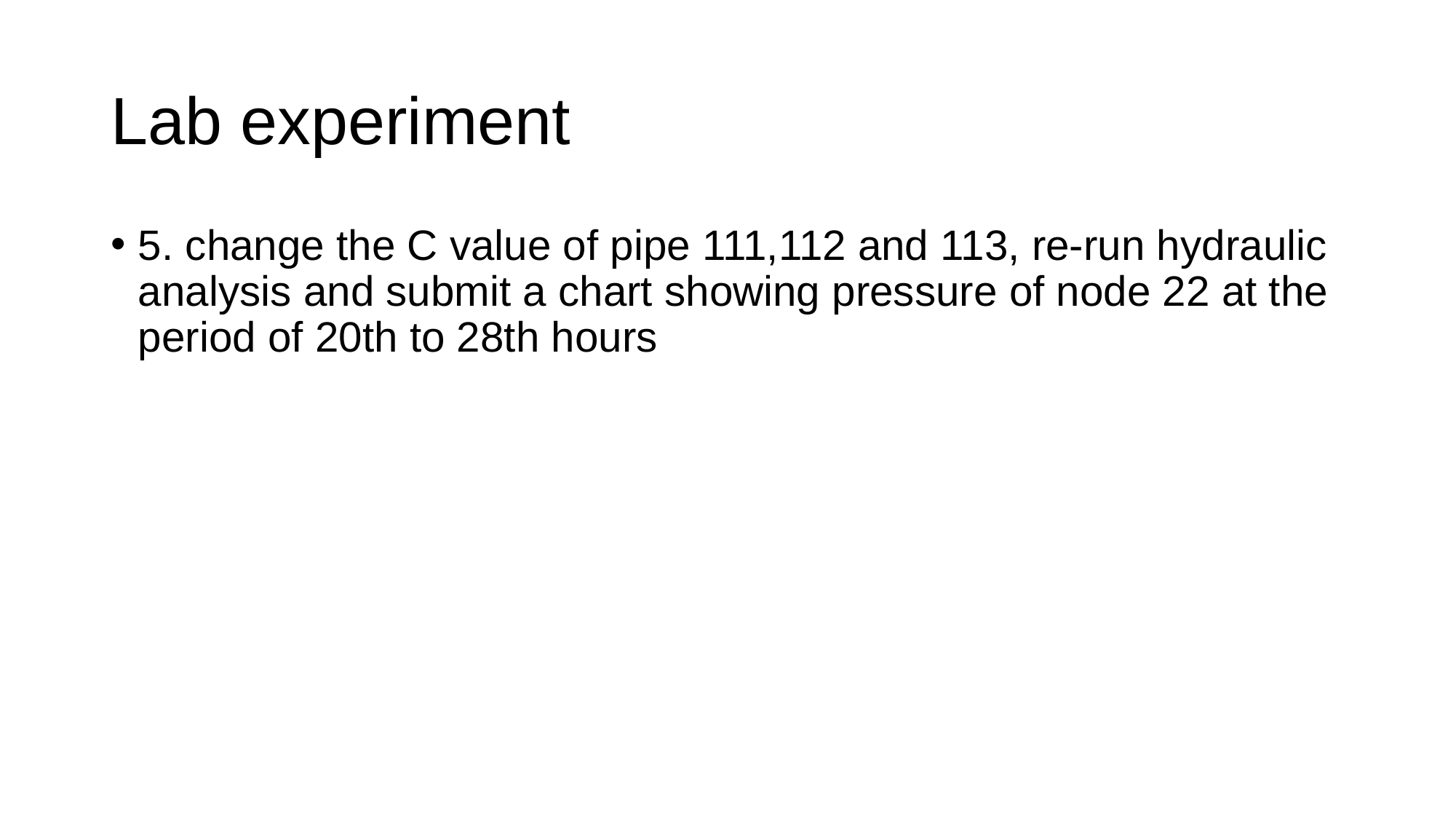

# Lab experiment
5. change the C value of pipe 111,112 and 113, re-run hydraulic analysis and submit a chart showing pressure of node 22 at the period of 20th to 28th hours